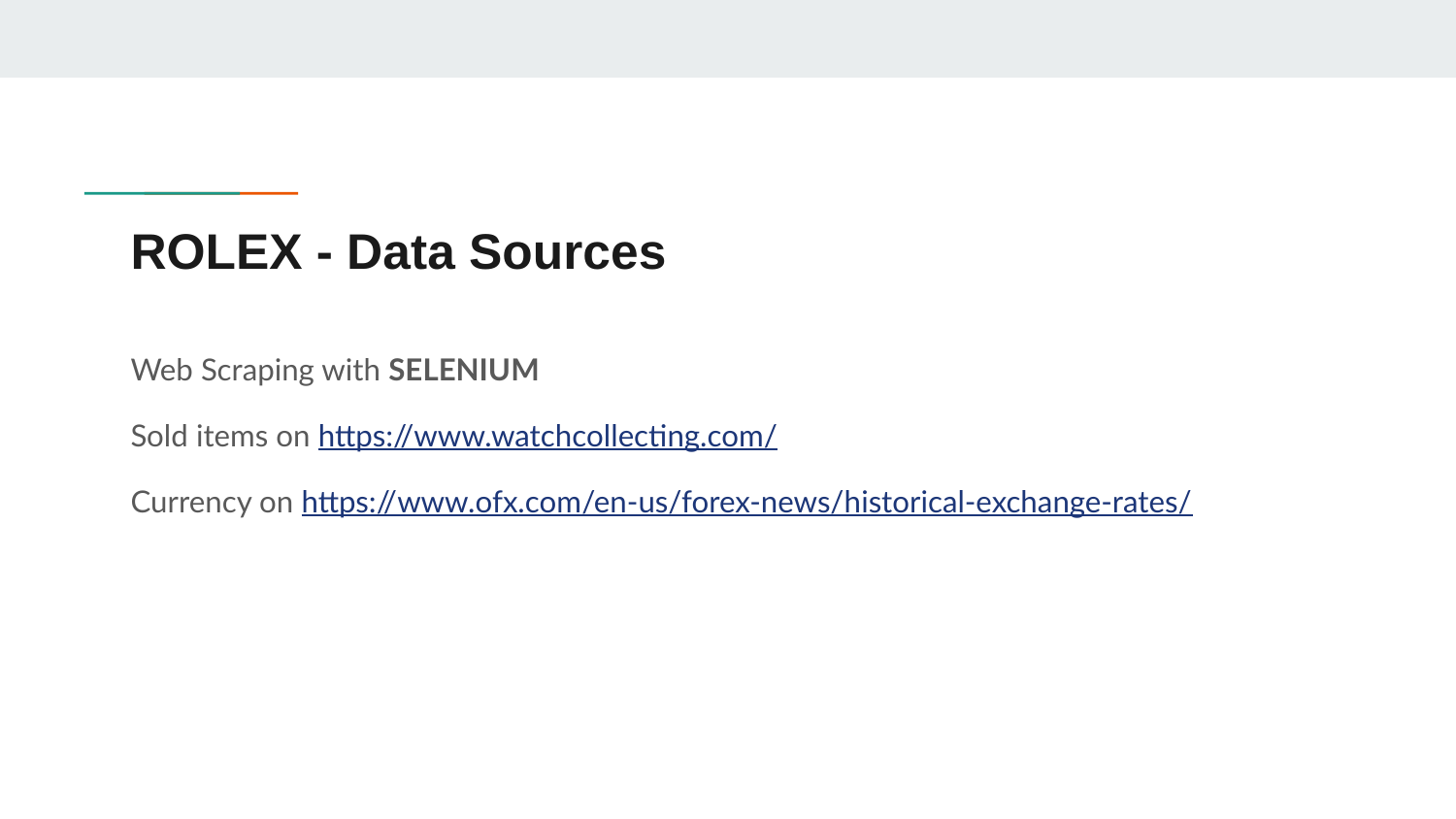

# ROLEX - Data Sources
Web Scraping with SELENIUM
Sold items on https://www.watchcollecting.com/
Currency on https://www.ofx.com/en-us/forex-news/historical-exchange-rates/